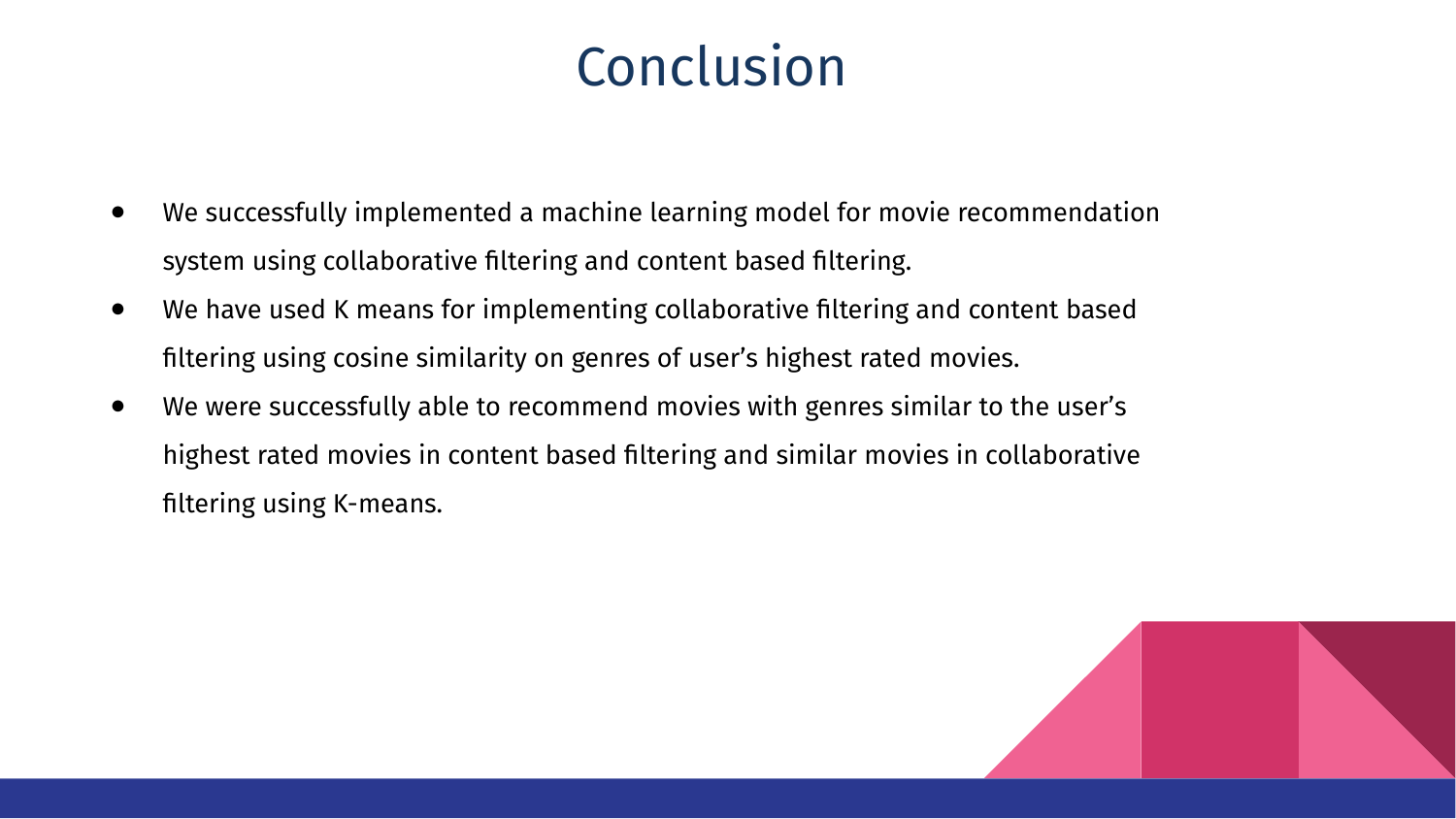

Conclusion

We successfully implemented a machine learning model for movie recommendation system using collaborative filtering and content based filtering.
We have used K means for implementing collaborative filtering and content based filtering using cosine similarity on genres of user’s highest rated movies.
We were successfully able to recommend movies with genres similar to the user’s highest rated movies in content based filtering and similar movies in collaborative filtering using K-means.